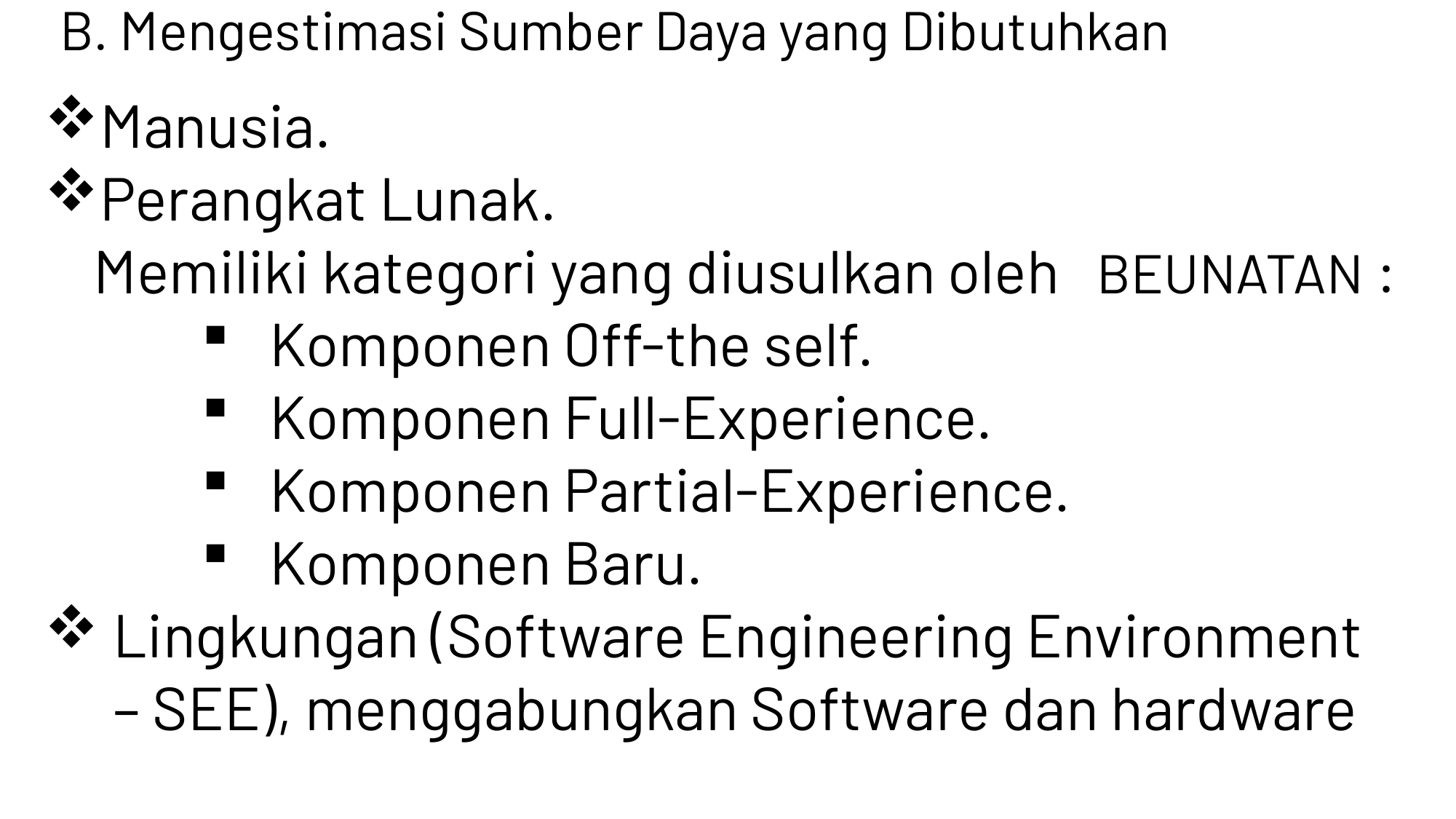

B. Mengestimasi Sumber Daya yang Dibutuhkan

Manusia.
Perangkat Lunak.
    Memiliki kategori yang diusulkan oleh   BEUNATAN :
Komponen Off-the self.
Komponen Full-Experience.
Komponen Partial-Experience.
Komponen Baru.
Lingkungan (Software Engineering Environment – SEE), menggabungkan Software dan hardware